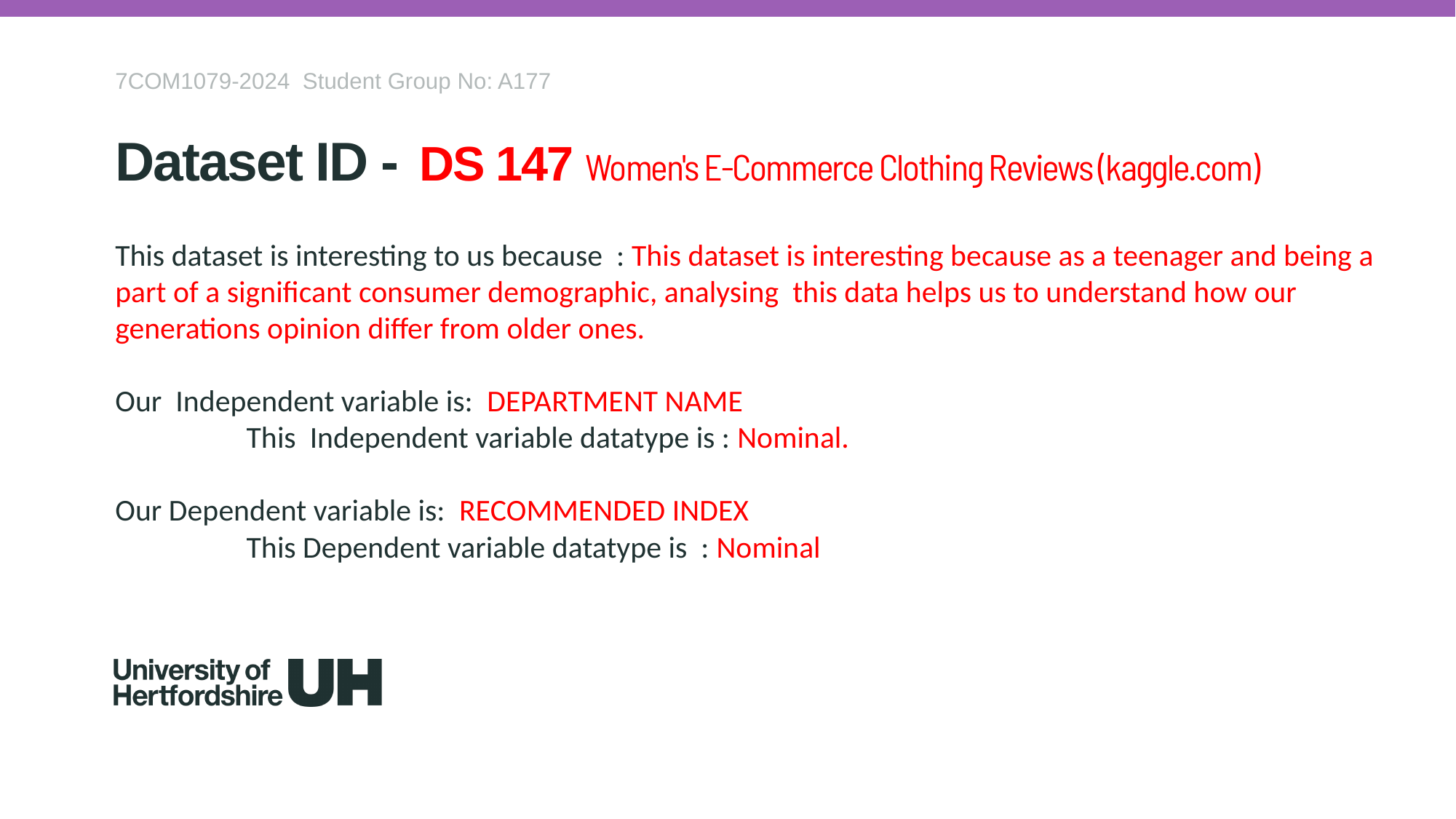

7COM1079-2024  Student Group No: A177
Dataset ID -  DS 147 Women's E-Commerce Clothing Reviews (kaggle.com)
# This dataset is interesting to us because  : This dataset is interesting because as a teenager and being a part of a significant consumer demographic, analysing  this data helps us to understand how our generations opinion differ from older ones. Our  Independent variable is:  DEPARTMENT NAME This  Independent variable datatype is : Nominal. Our Dependent variable is:  RECOMMENDED INDEX This Dependent variable datatype is  : Nominal